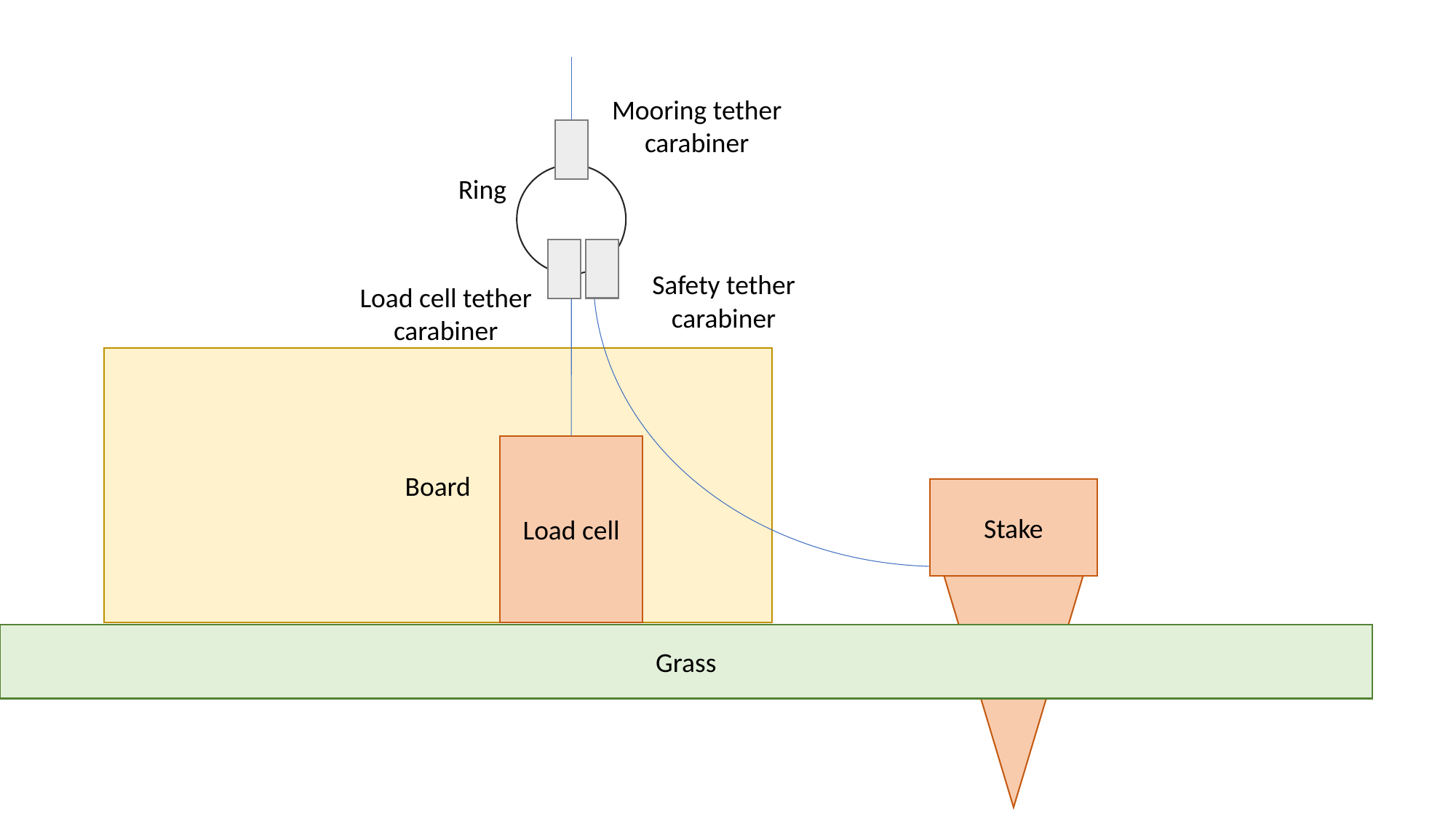

Mooring tether carabiner

Ring

Safety tether carabiner
Load cell tether carabiner
Board
Load cell
Stake

Grass